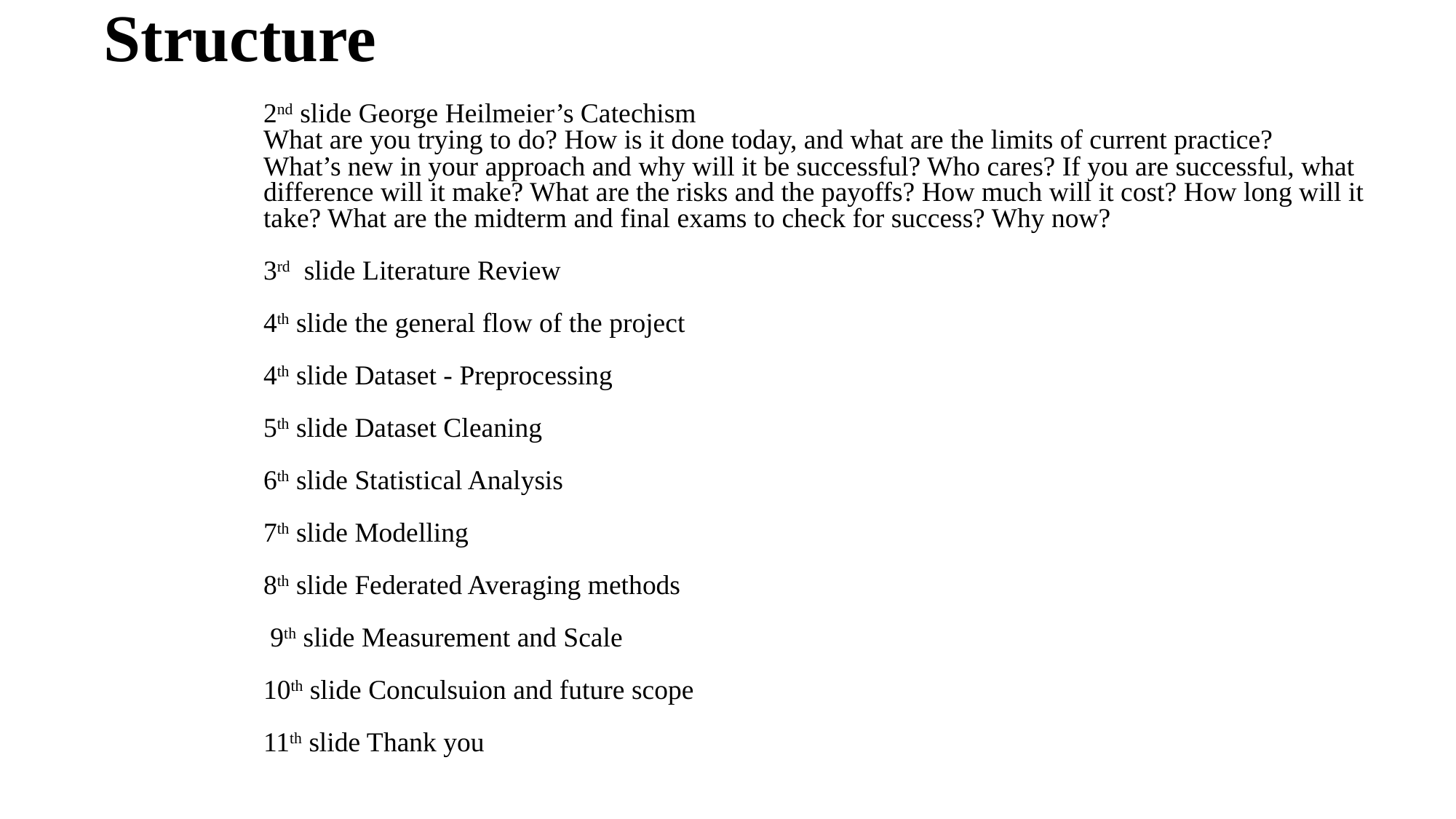

# Structure
2nd slide George Heilmeier’s Catechism
What are you trying to do? How is it done today, and what are the limits of current practice?
What’s new in your approach and why will it be successful? Who cares? If you are successful, what difference will it make? What are the risks and the payoffs? How much will it cost? How long will it take? What are the midterm and final exams to check for success? Why now?

3rd  slide Literature Review

4th slide the general flow of the project

4th slide Dataset - Preprocessing

5th slide Dataset Cleaning

6th slide Statistical Analysis

7th slide Modelling

8th slide Federated Averaging methods

 9th slide Measurement and Scale

10th slide Conculsuion and future scope

11th slide Thank you